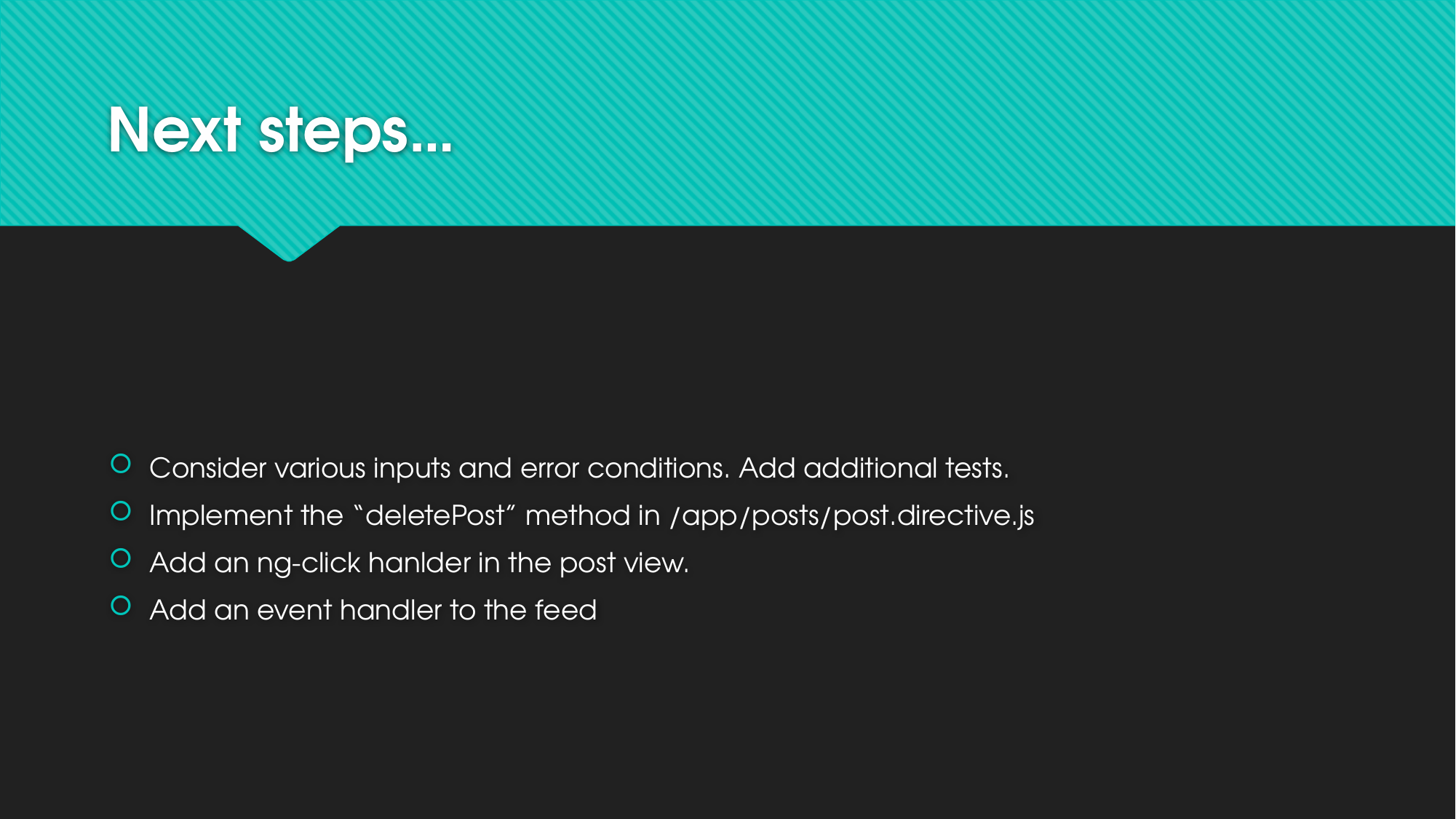

# Next steps…
Consider various inputs and error conditions. Add additional tests.
Implement the “deletePost” method in /app/posts/post.directive.js
Add an ng-click hanlder in the post view.
Add an event handler to the feed